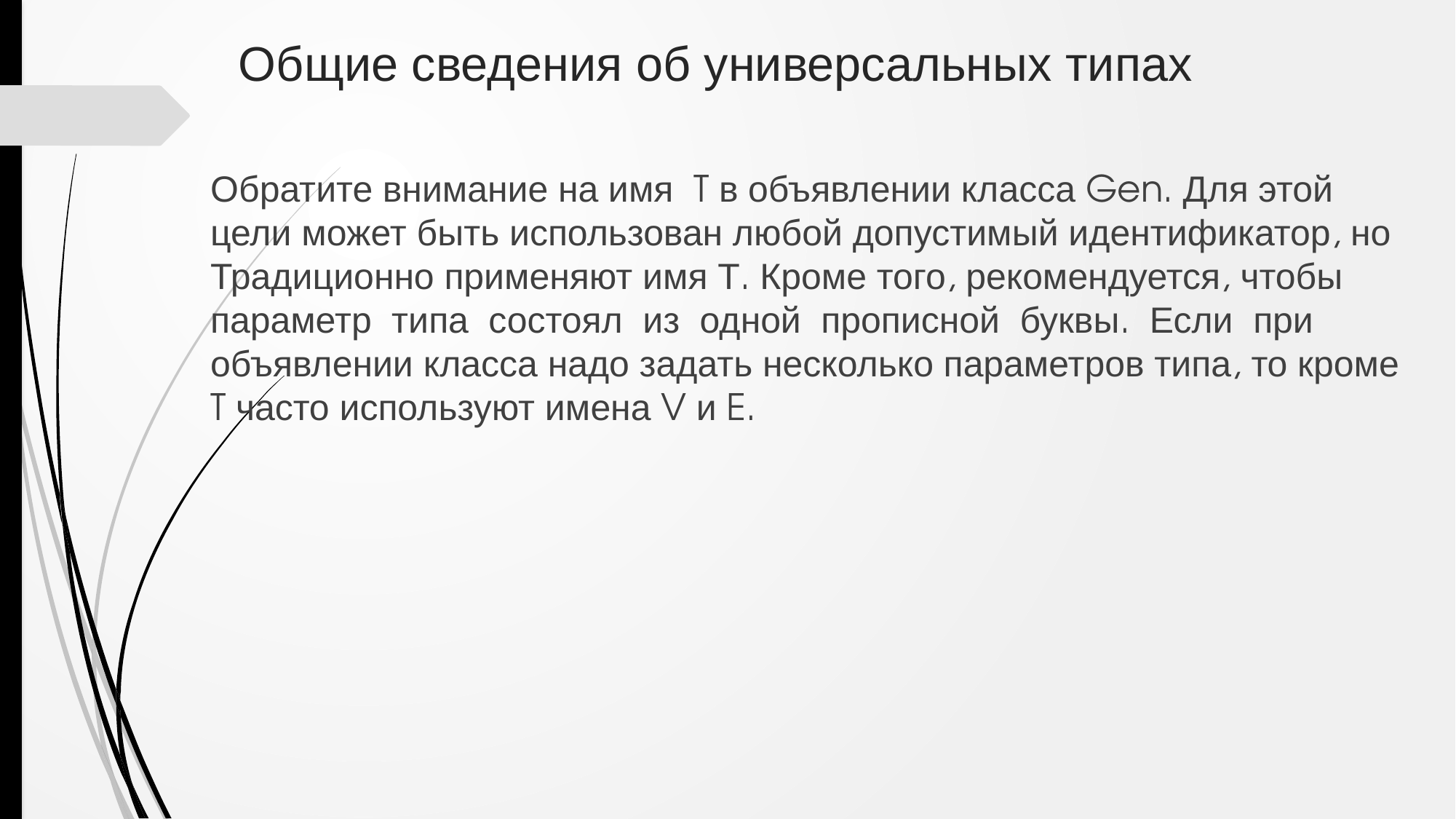

# Общие сведения об универсальных типах
Обратите внимание на имя  T в объявлении класса Gen. Для этой цели может быть использован любой допустимый идентификатор, но Традиционно применяют имя Т. Кроме того, рекомендуется, чтобы  параметр  типа  состоял  из  одной  прописной  буквы.  Если  при объявлении класса надо задать несколько параметров типа, то кроме T часто используют имена V и E.